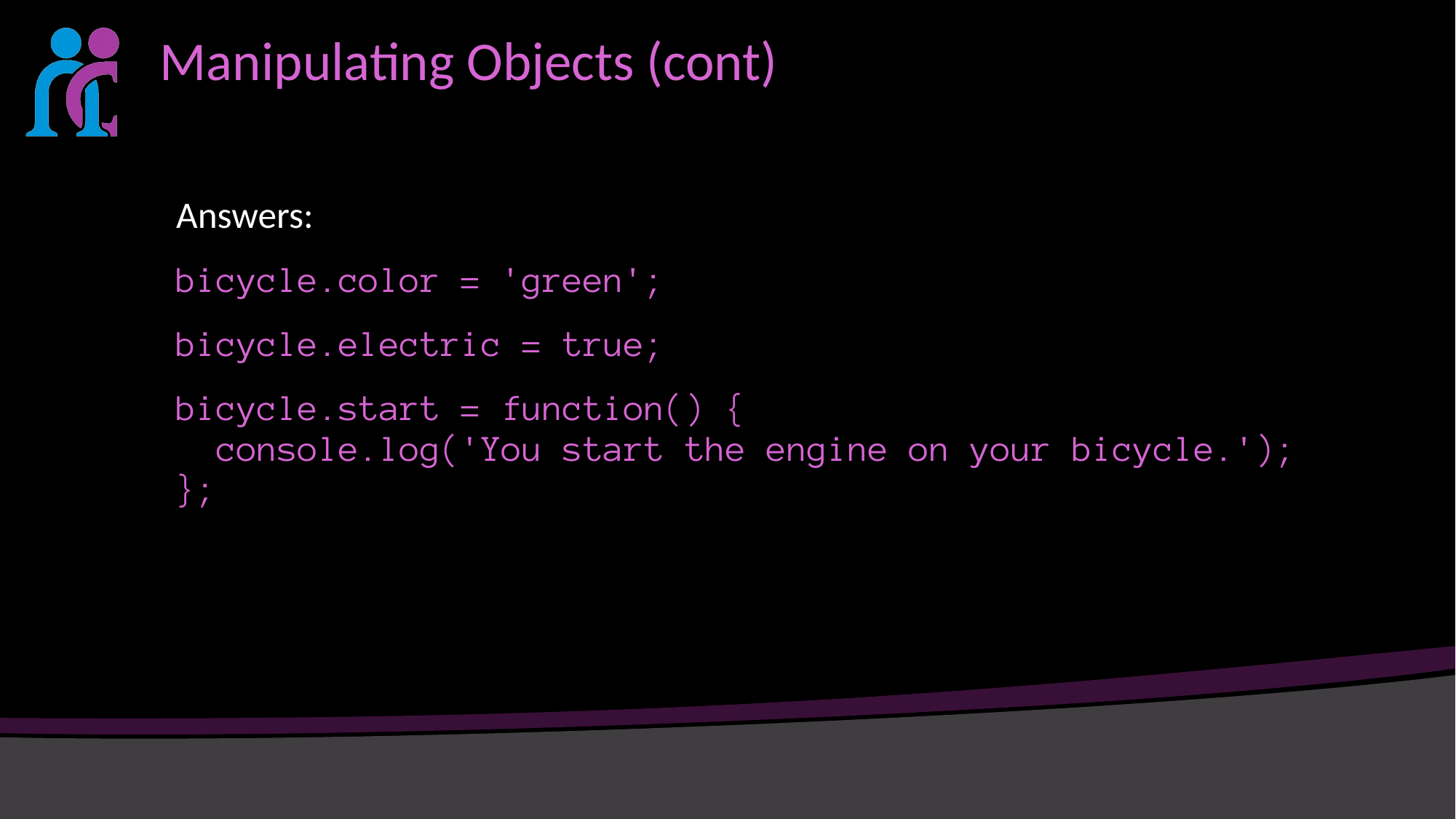

# Manipulating Objects (cont)

Answers:
bicycle.color = 'green';
bicycle.electric = true;
bicycle.start = function() {
  console.log('You start the engine on your bicycle.');
};